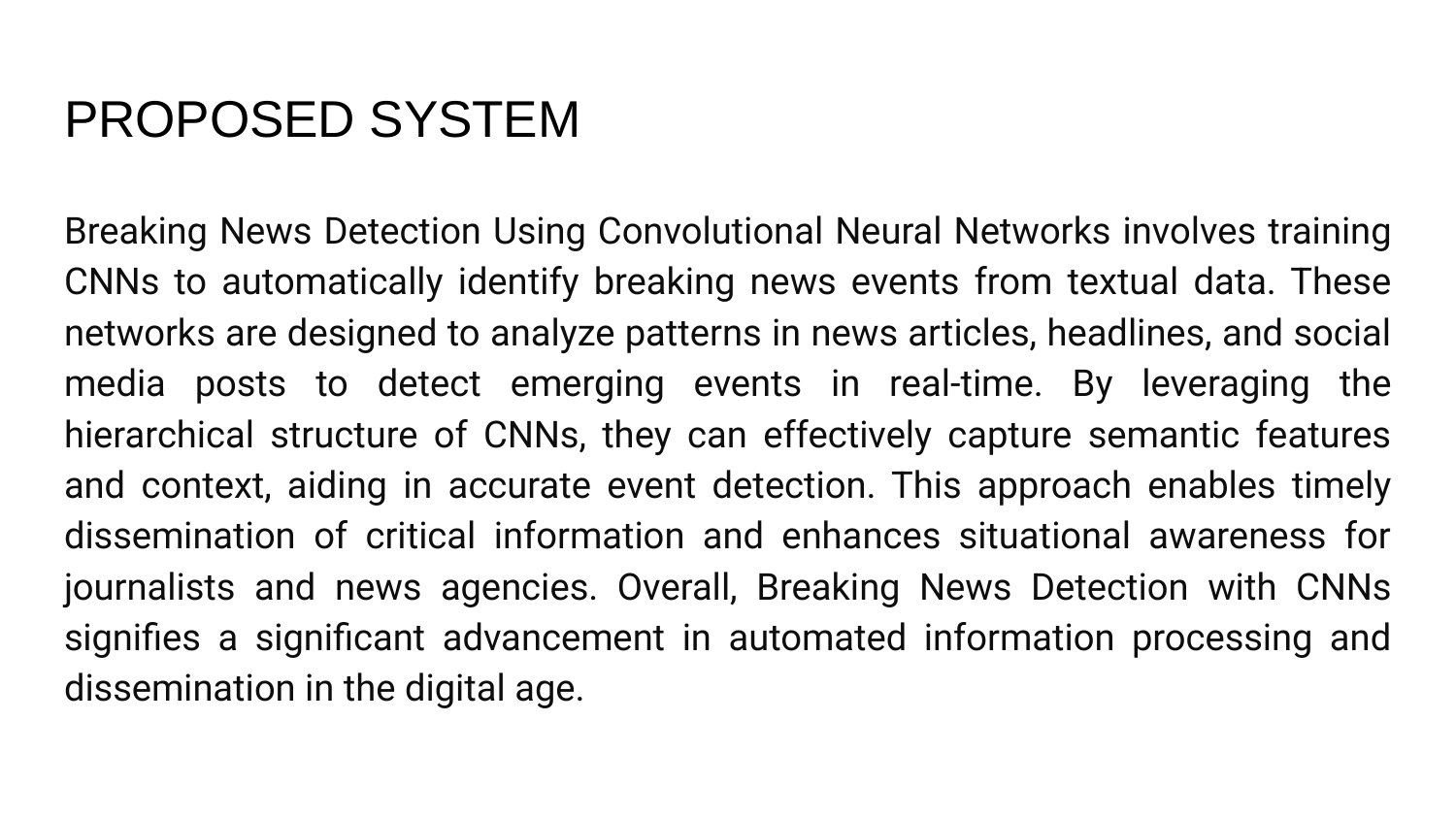

# PROPOSED SYSTEM
Breaking News Detection Using Convolutional Neural Networks involves training CNNs to automatically identify breaking news events from textual data. These networks are designed to analyze patterns in news articles, headlines, and social media posts to detect emerging events in real-time. By leveraging the hierarchical structure of CNNs, they can effectively capture semantic features and context, aiding in accurate event detection. This approach enables timely dissemination of critical information and enhances situational awareness for journalists and news agencies. Overall, Breaking News Detection with CNNs signifies a significant advancement in automated information processing and dissemination in the digital age.